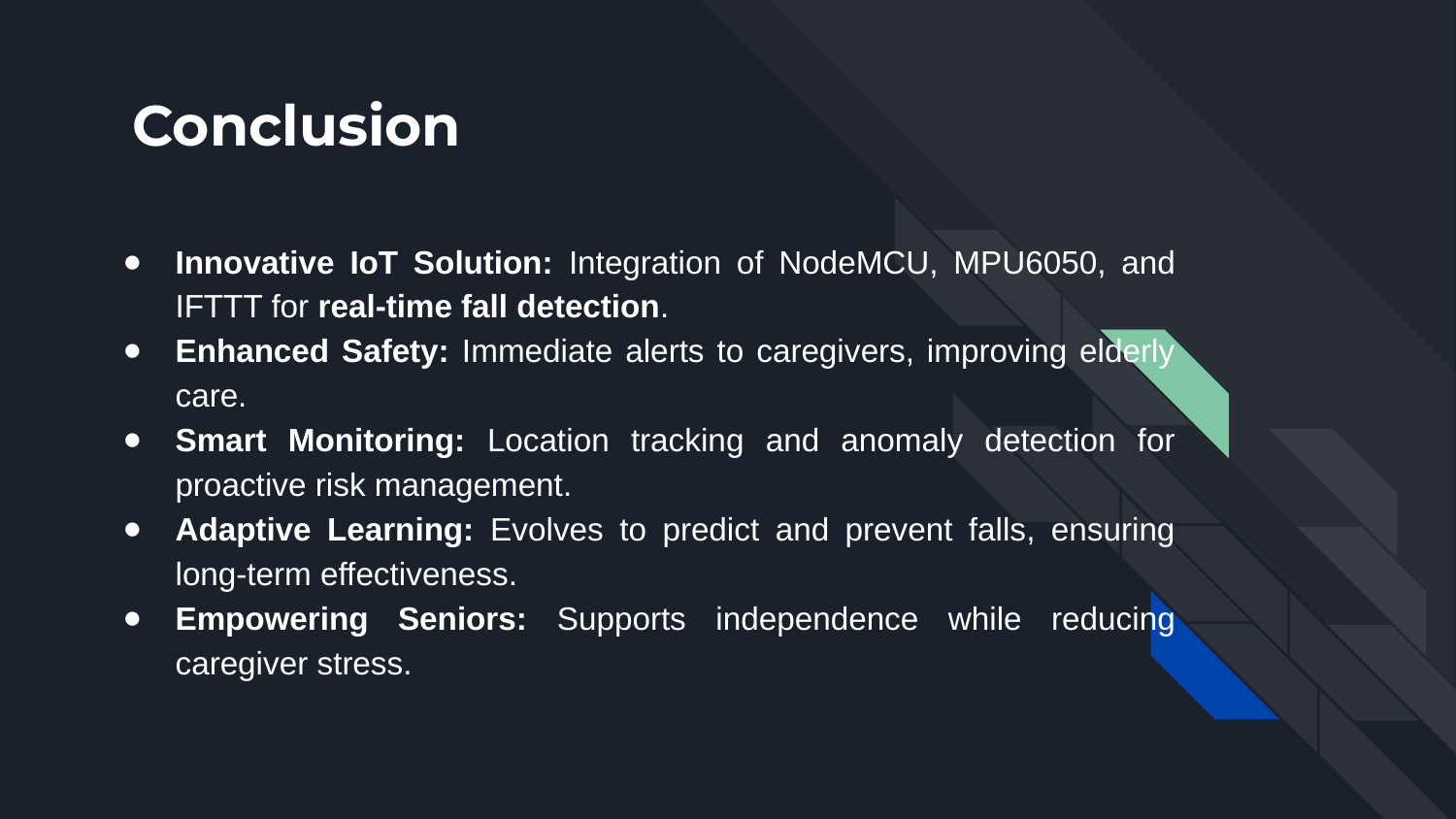

# Conclusion

Innovative IoT Solution: Integration of NodeMCU, MPU6050, and IFTTT for real-time fall detection.
Enhanced Safety: Immediate alerts to caregivers, improving elderly care.
Smart Monitoring: Location tracking and anomaly detection for proactive risk management.
Adaptive Learning: Evolves to predict and prevent falls, ensuring long-term effectiveness.
Empowering Seniors: Supports independence while reducing caregiver stress.